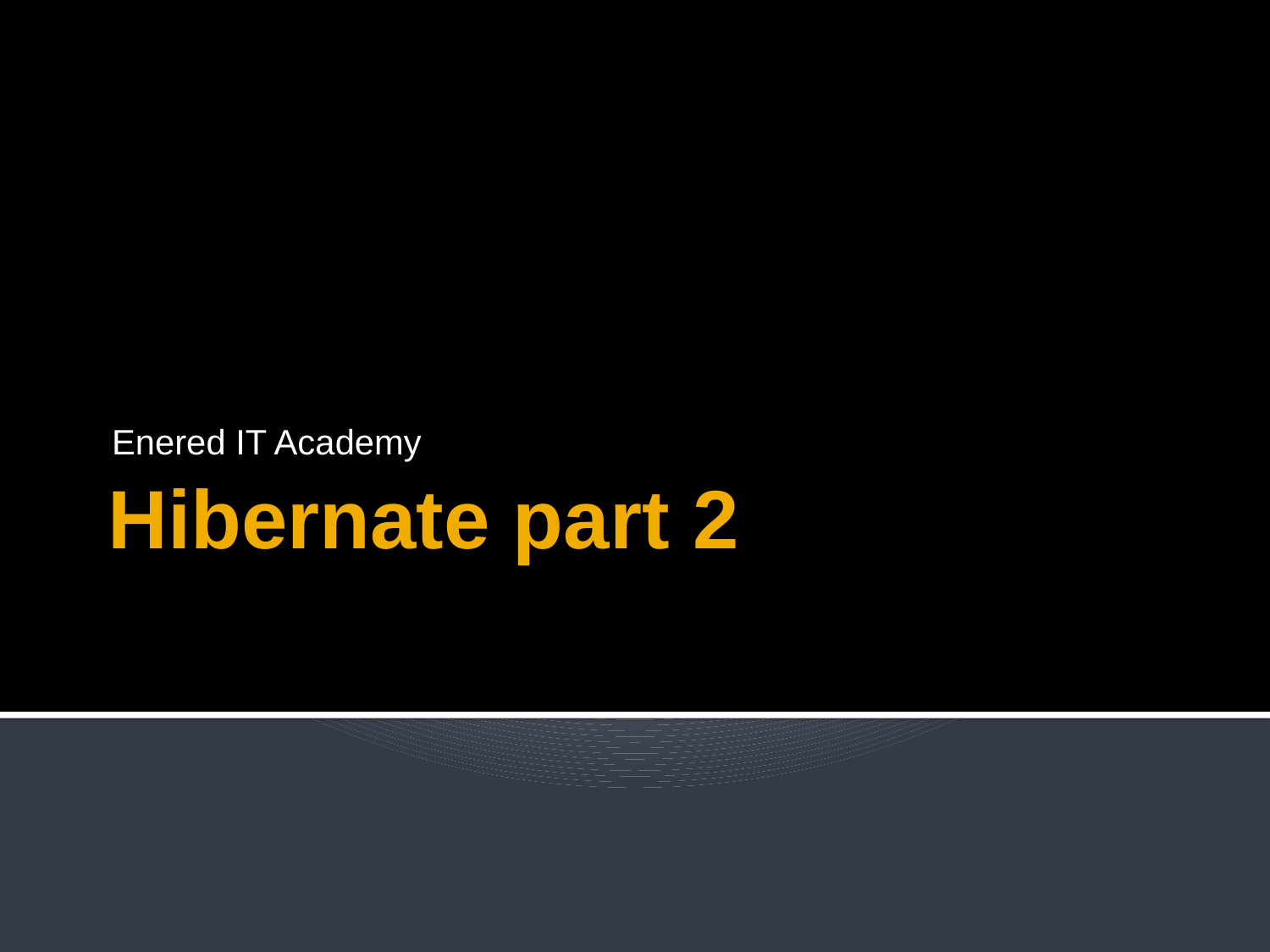

Enered IT Academy
# Hibernate part 2